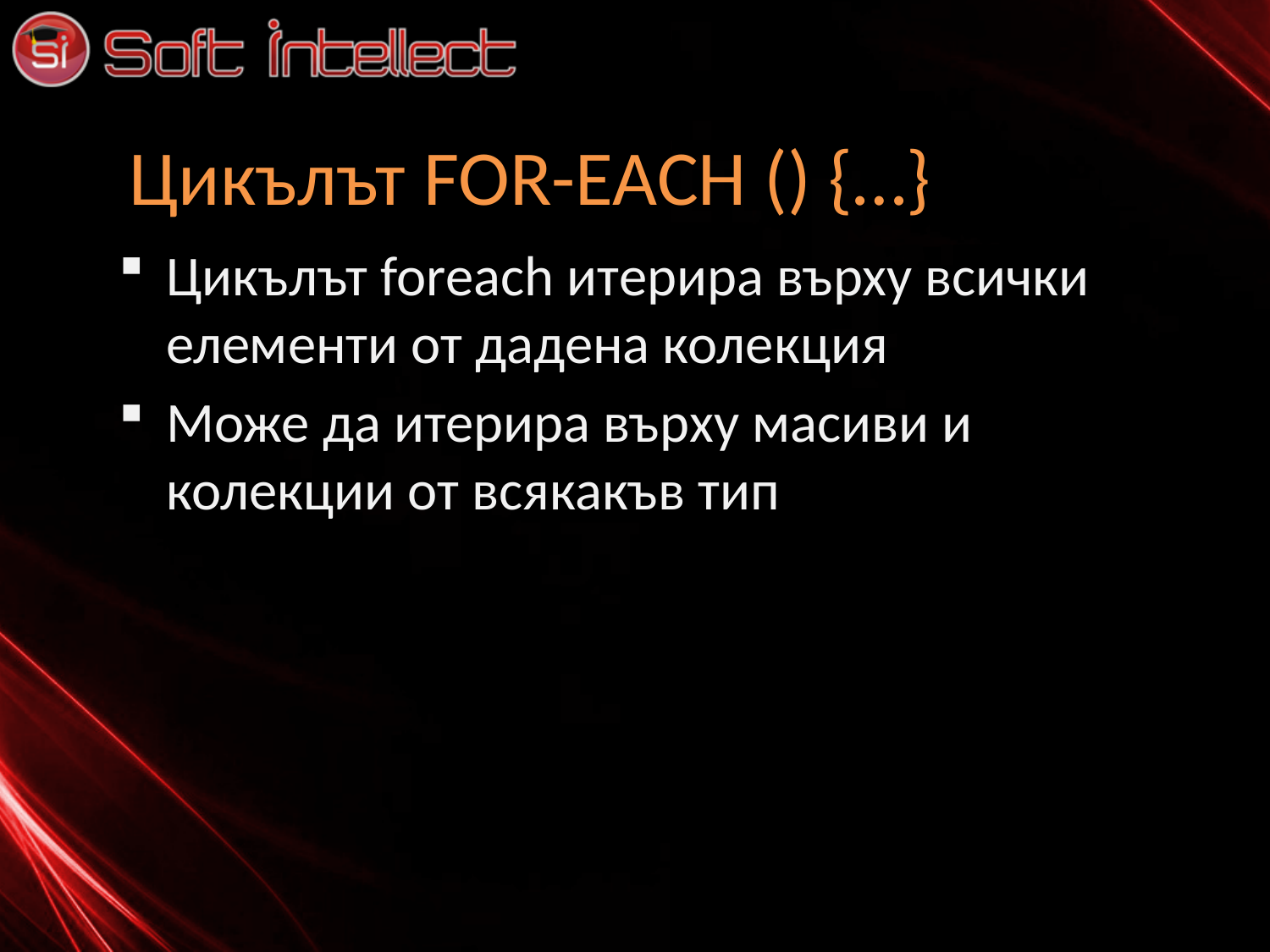

# Цикълът FOR-EACH () {…}
Цикълът foreach итерира върху всички елементи от дадена колекция
Може да итерира върху масиви и колекции от всякакъв тип